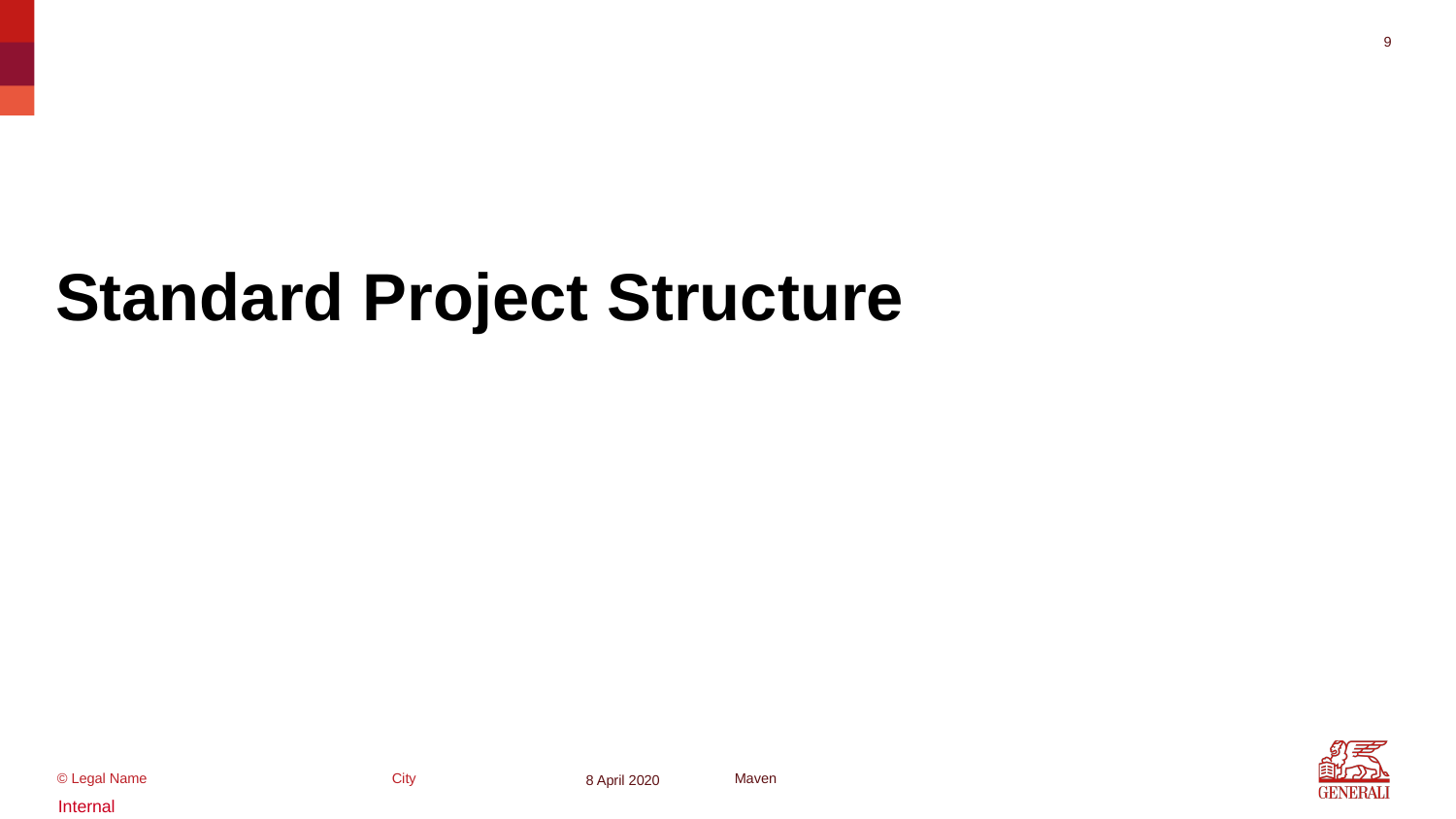

9
#
Standard Project Structure

8 April 2020
Maven